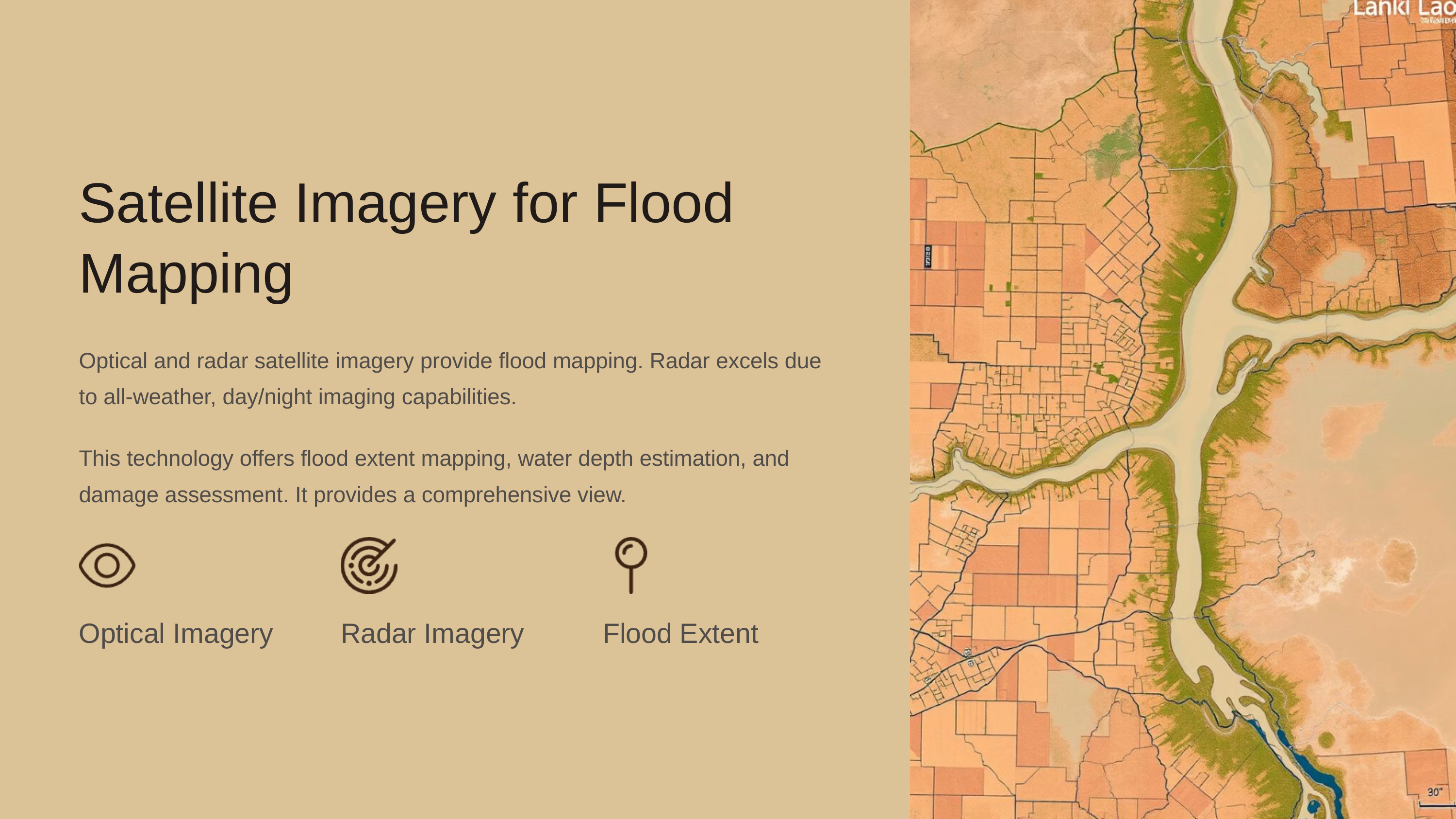

Satellite Imagery for Flood Mapping

Optical and radar satellite imagery provide flood mapping. Radar excels due to all-weather, day/night imaging capabilities.

This technology offers flood extent mapping, water depth estimation, and damage assessment. It provides a comprehensive view.

Optical Imagery

Radar Imagery

Flood Extent